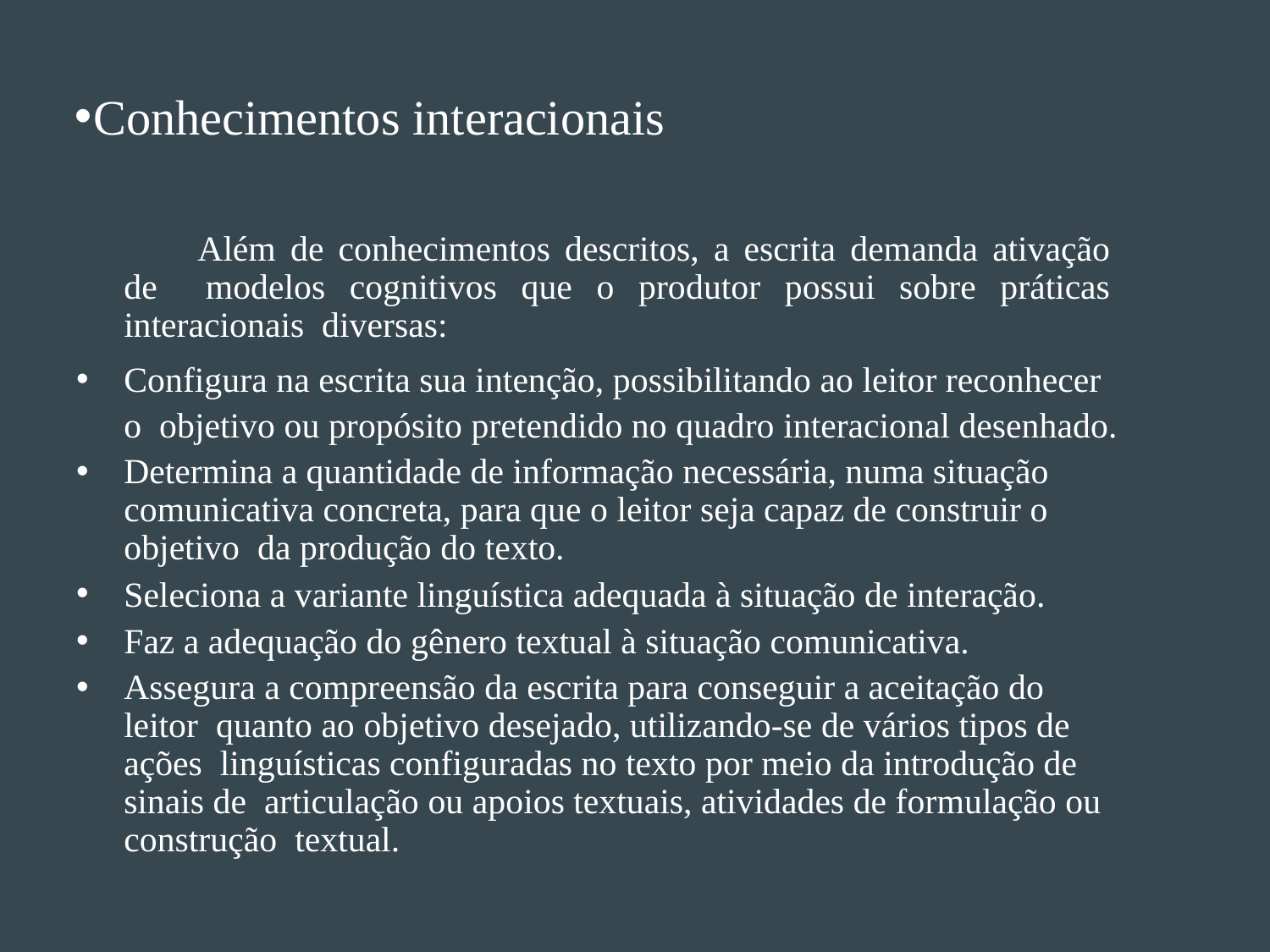

Conhecimentos interacionais

Além de conhecimentos descritos, a escrita demanda ativação de  modelos cognitivos que o produtor possui sobre práticas interacionais  diversas:
Configura na escrita sua intenção, possibilitando ao leitor reconhecer o  objetivo ou propósito pretendido no quadro interacional desenhado.
Determina a quantidade de informação necessária, numa situação  comunicativa concreta, para que o leitor seja capaz de construir o objetivo  da produção do texto.
Seleciona a variante linguística adequada à situação de interação.
Faz a adequação do gênero textual à situação comunicativa.
Assegura a compreensão da escrita para conseguir a aceitação do leitor  quanto ao objetivo desejado, utilizando-se de vários tipos de ações  linguísticas configuradas no texto por meio da introdução de sinais de  articulação ou apoios textuais, atividades de formulação ou construção  textual.